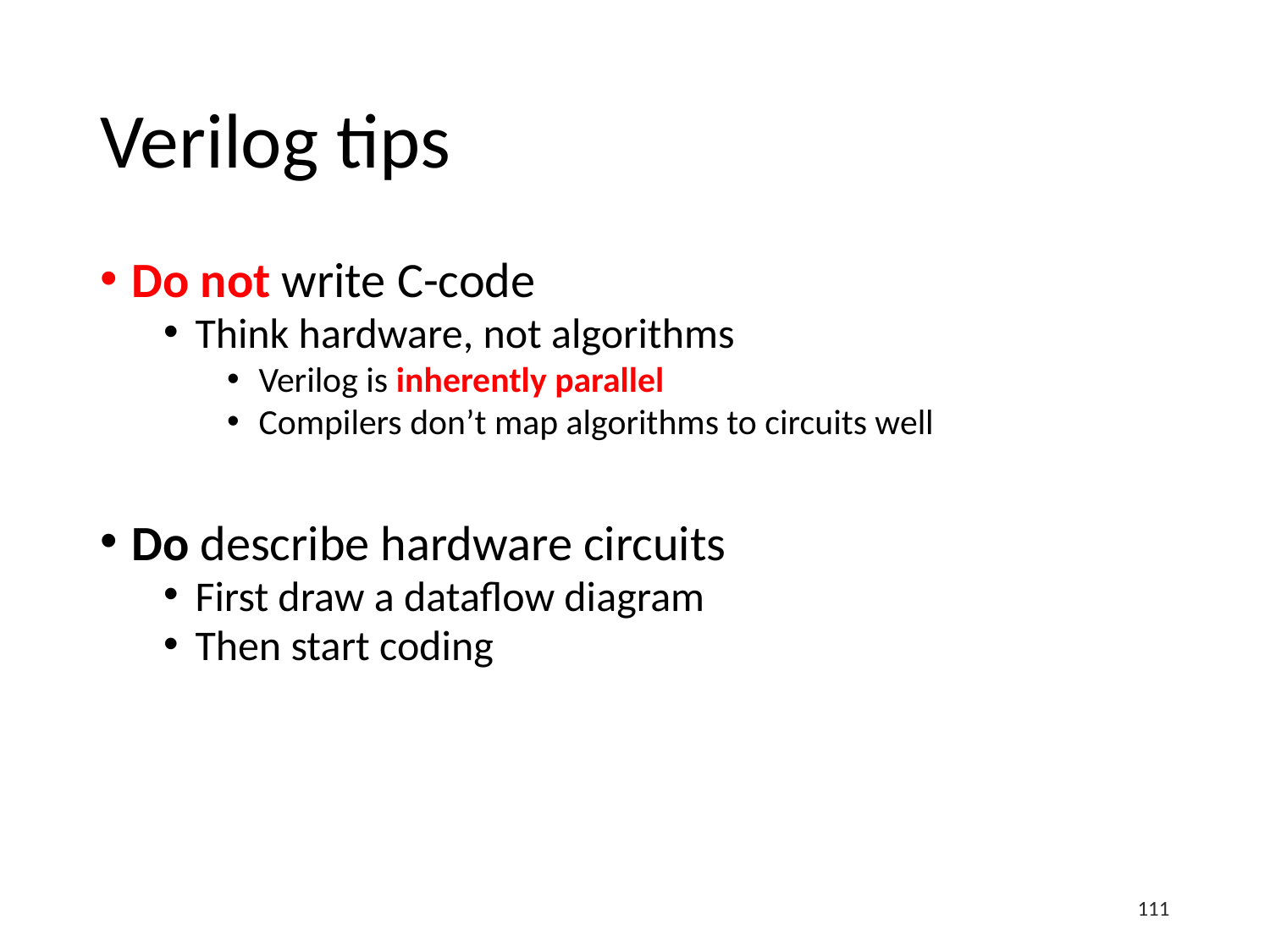

# Verilog tips
Do not write C-code
Think hardware, not algorithms
Verilog is inherently parallel
Compilers don’t map algorithms to circuits well

Do describe hardware circuits
First draw a dataflow diagram
Then start coding
111